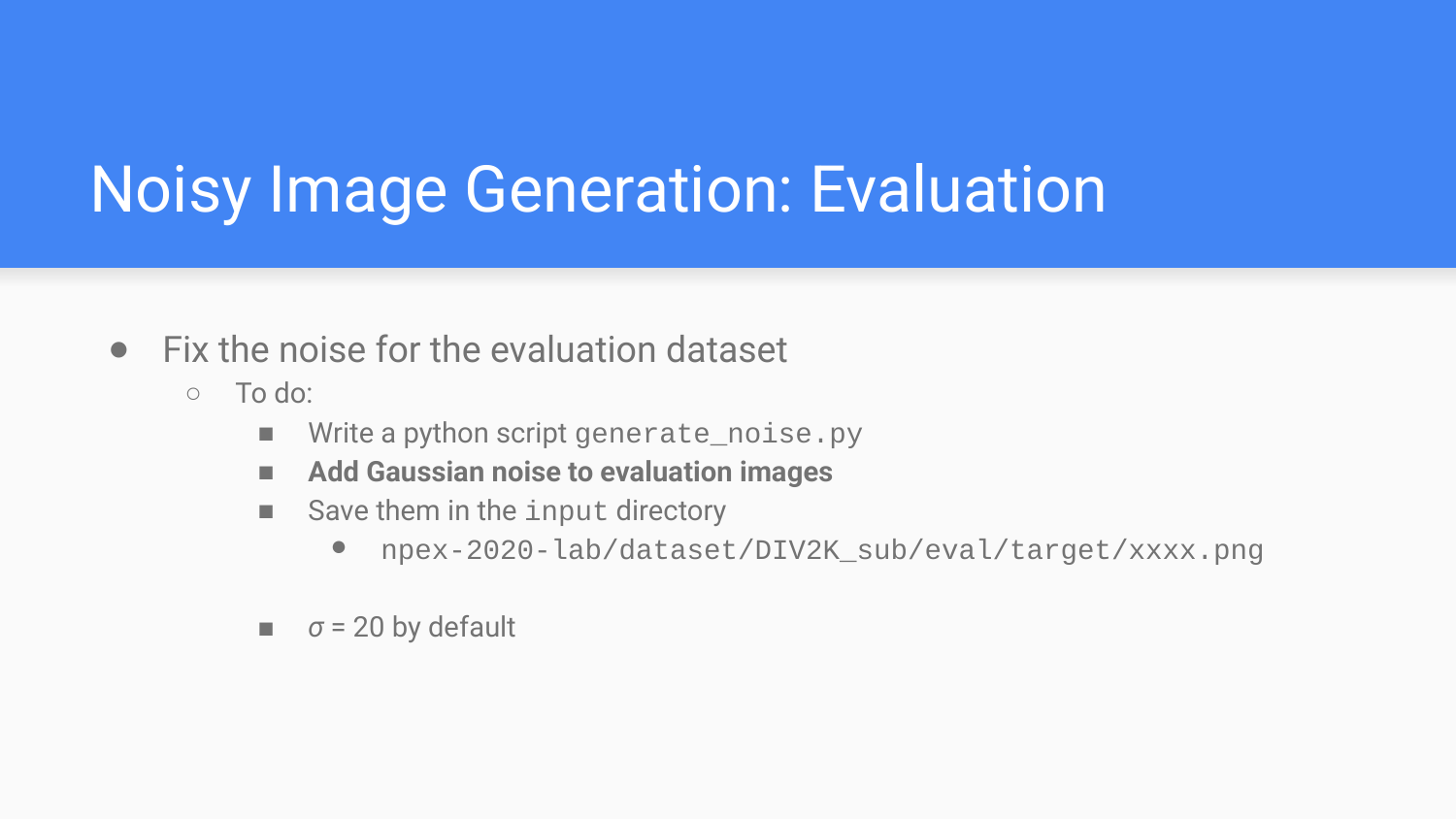

# Noisy Image Generation: Evaluation
Fix the noise for the evaluation dataset
To do:
Write a python script generate_noise.py
Add Gaussian noise to evaluation images
Save them in the input directory
npex-2020-lab/dataset/DIV2K_sub/eval/target/xxxx.png
σ = 20 by default